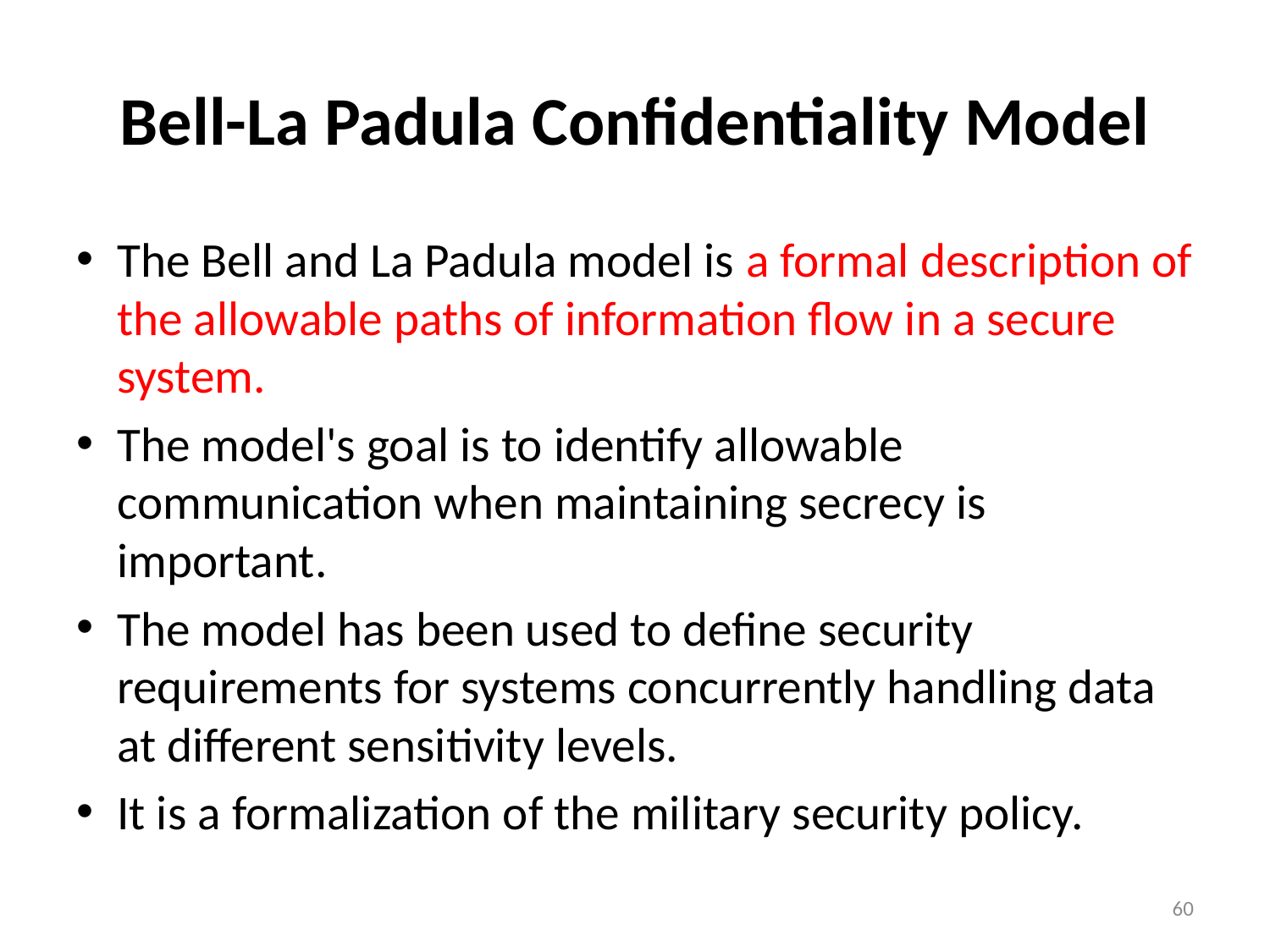

# Bell-La Padula Confidentiality Model
The Bell and La Padula model is a formal description of the allowable paths of information flow in a secure system.
The model's goal is to identify allowable communication when maintaining secrecy is important.
The model has been used to define security requirements for systems concurrently handling data at different sensitivity levels.
It is a formalization of the military security policy.
60